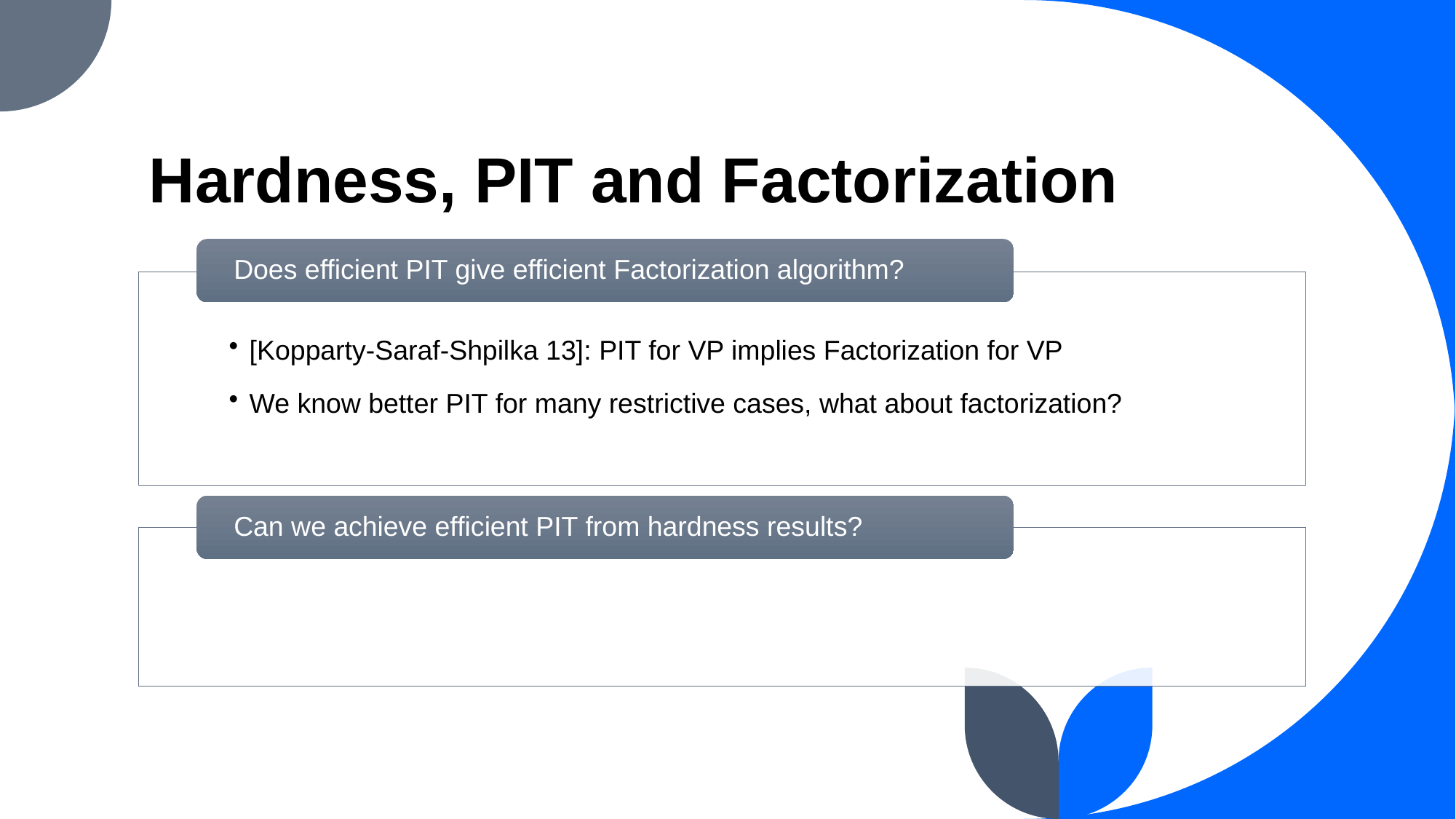

# Hardness, PIT and Factorization
[Kopparty-Saraf-Shpilka 13]: PIT for VP implies Factorization for VP
We know better PIT for many restrictive cases, what about factorization?

Does efficient PIT give efficient Factorization algorithm?

Can we achieve efficient PIT from hardness results?